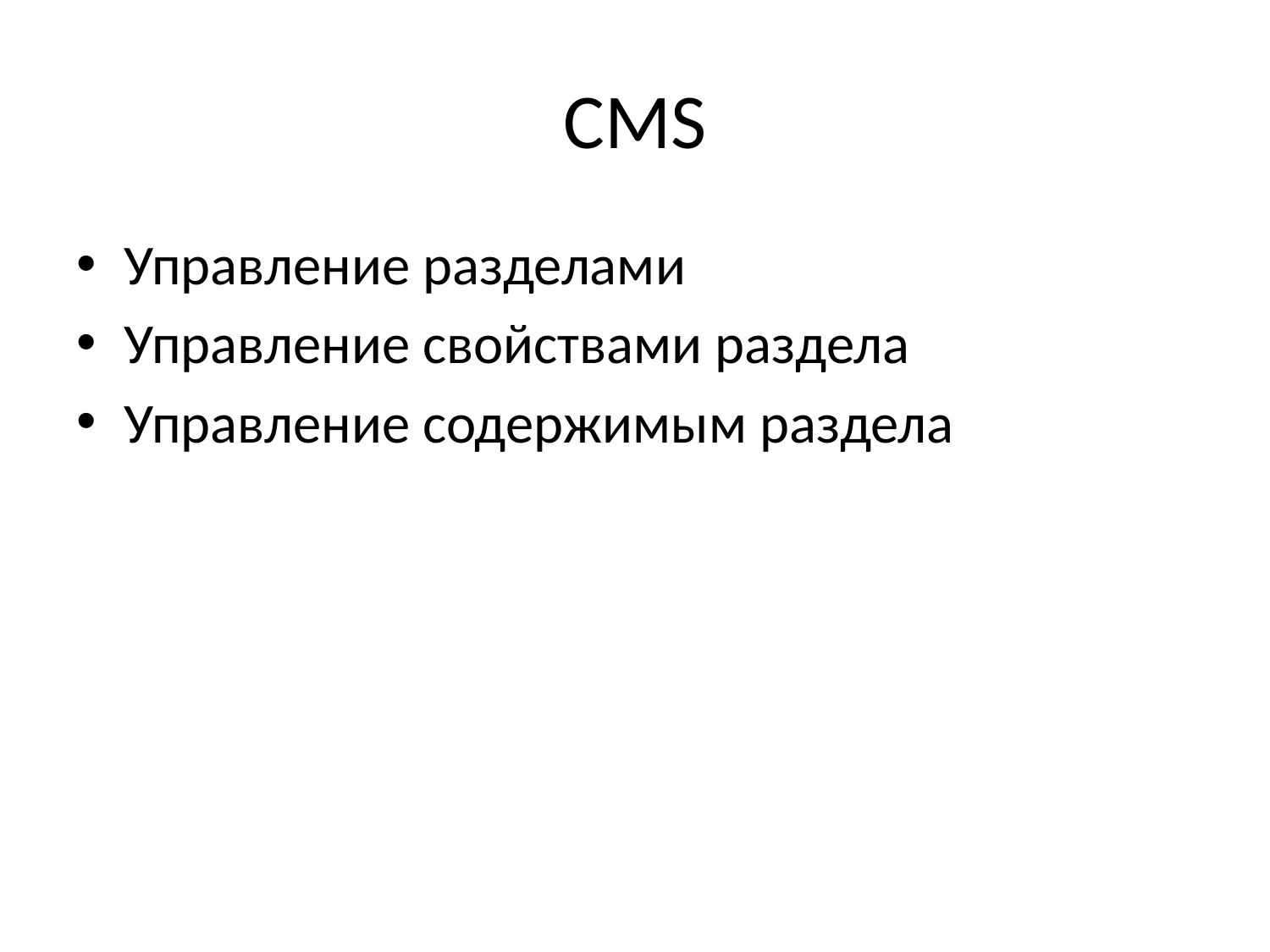

# CMS
Управление разделами
Управление свойствами раздела
Управление содержимым раздела